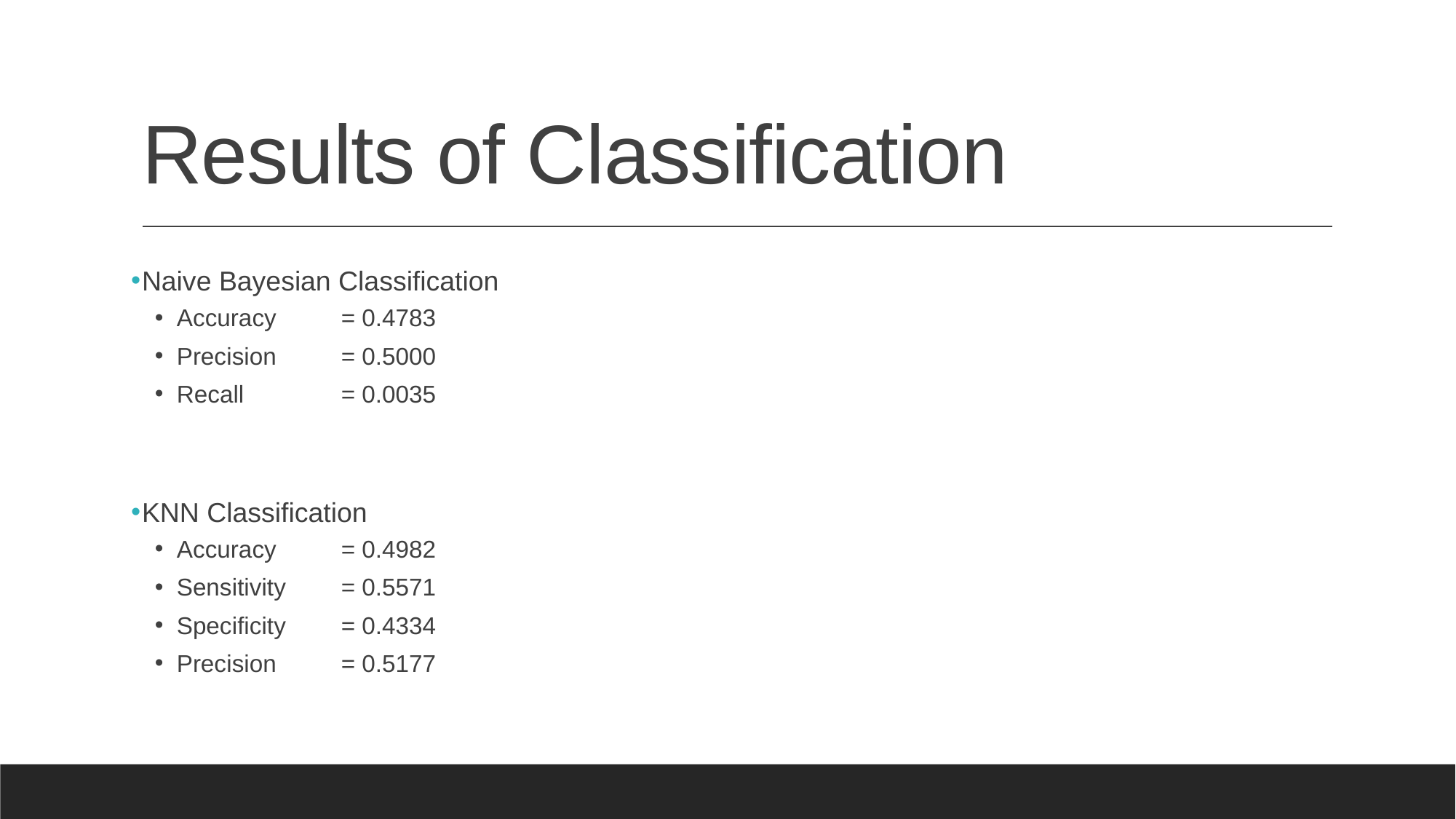

# Results of Classification
Naive Bayesian Classification
Accuracy 	= 0.4783
Precision 	= 0.5000
Recall 	= 0.0035

KNN Classification
Accuracy 	= 0.4982​
Sensitivity	= 0.5571​
Specificity 	= 0.4334​
Precision 	= 0.5177